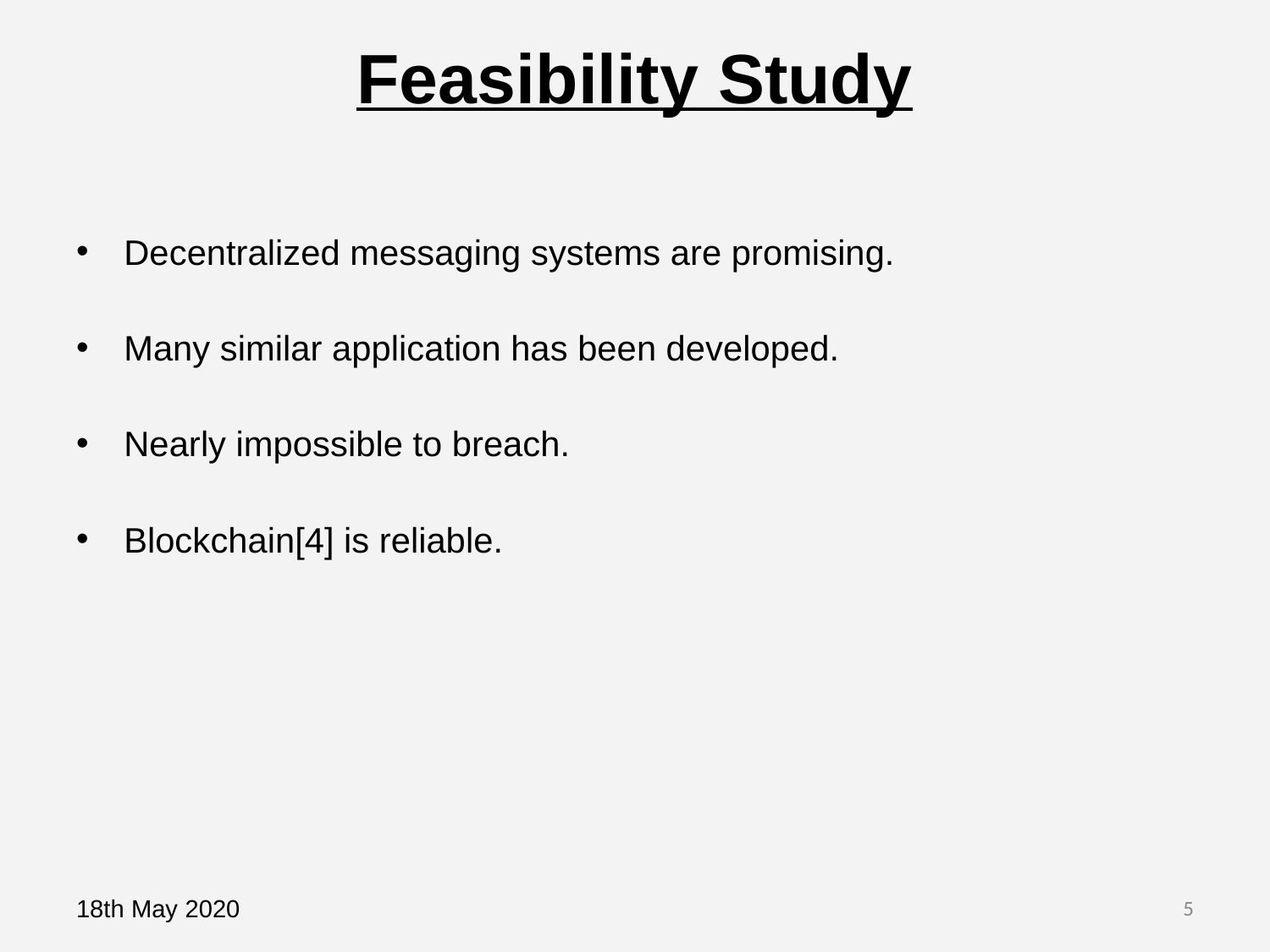

# Feasibility Study
Decentralized messaging systems are promising.
Many similar application has been developed.
Nearly impossible to breach.
Blockchain[4] is reliable.

18th May 2020
5